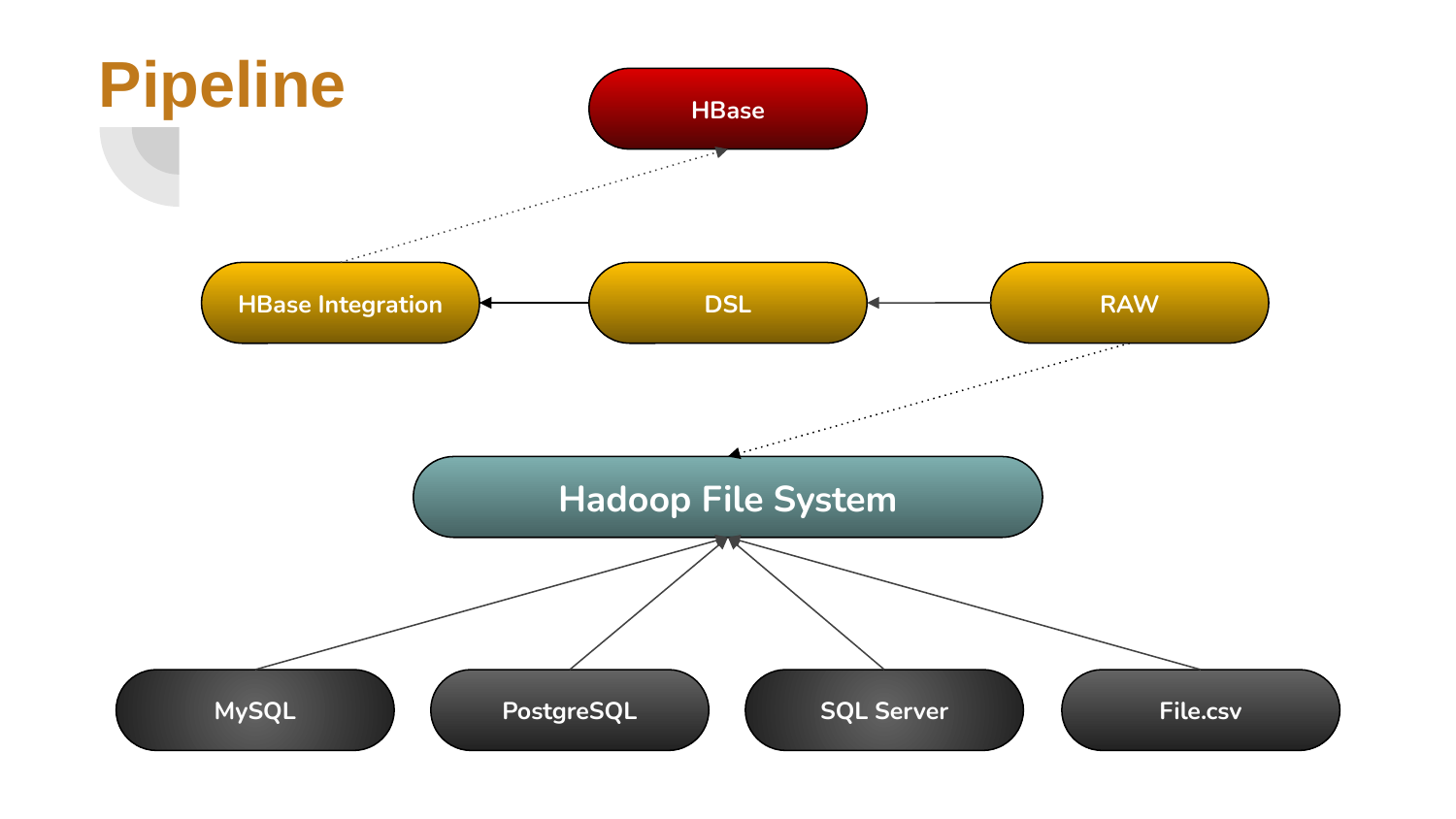

# Pipeline
HBase
RAW
HBase Integration
DSL
Hadoop File System
MySQL
PostgreSQL
SQL Server
File.csv